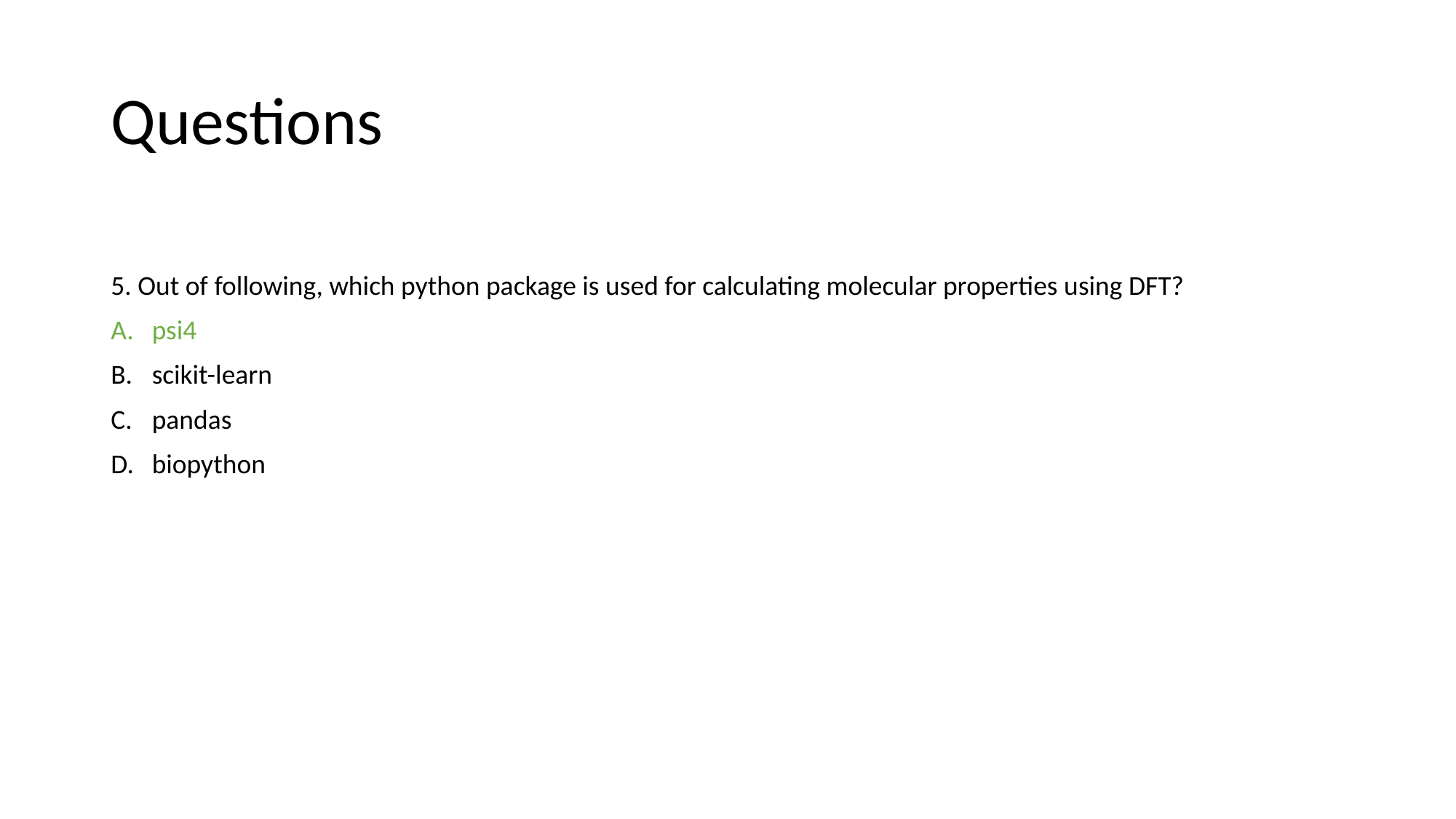

# Questions

5. Out of following, which python package is used for calculating molecular properties using DFT?
psi4
scikit-learn
pandas
biopython